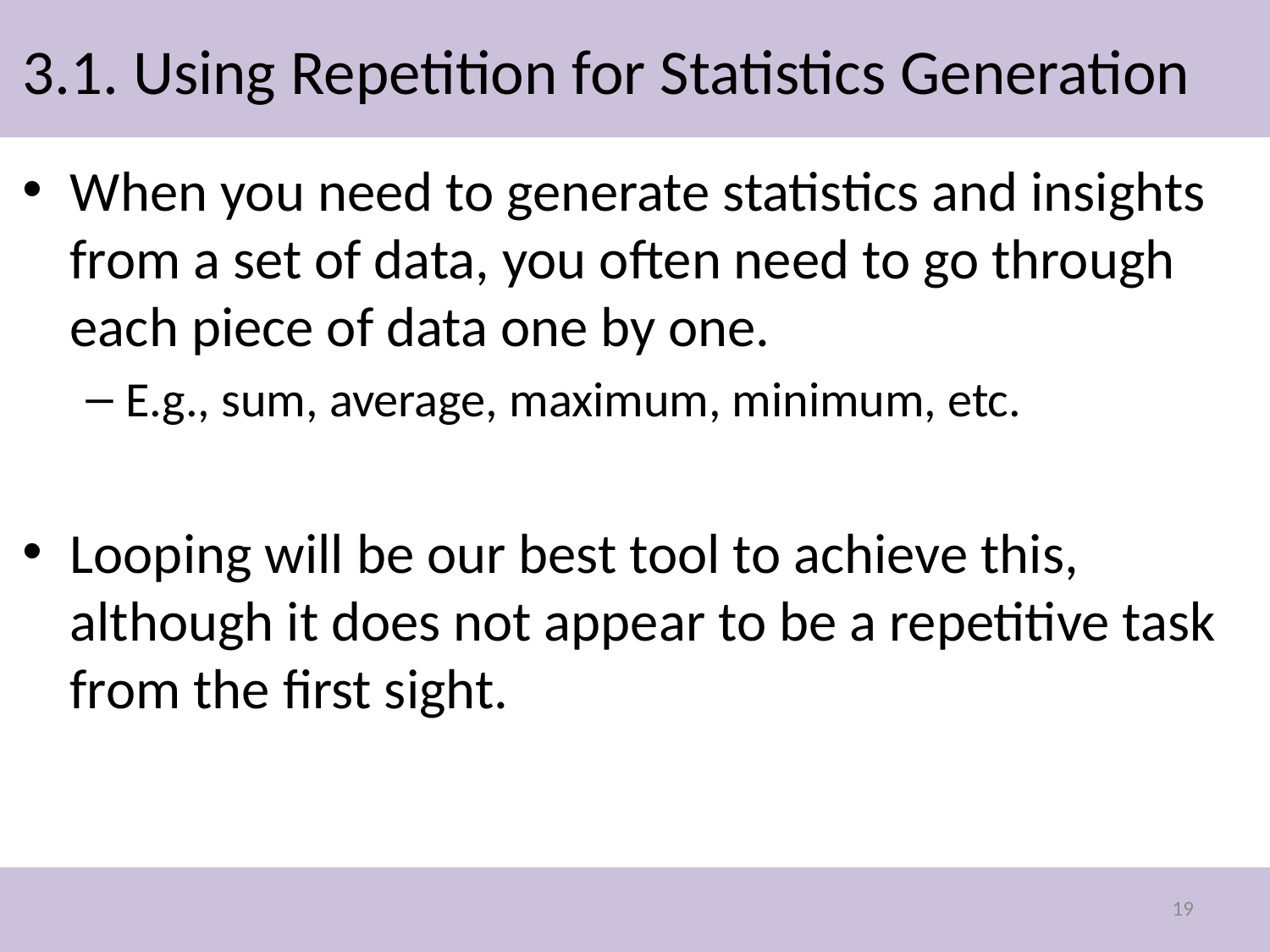

# 3.1. Using Repetition for Statistics Generation
When you need to generate statistics and insights from a set of data, you often need to go through each piece of data one by one.
E.g., sum, average, maximum, minimum, etc.

Looping will be our best tool to achieve this, although it does not appear to be a repetitive task from the first sight.

19